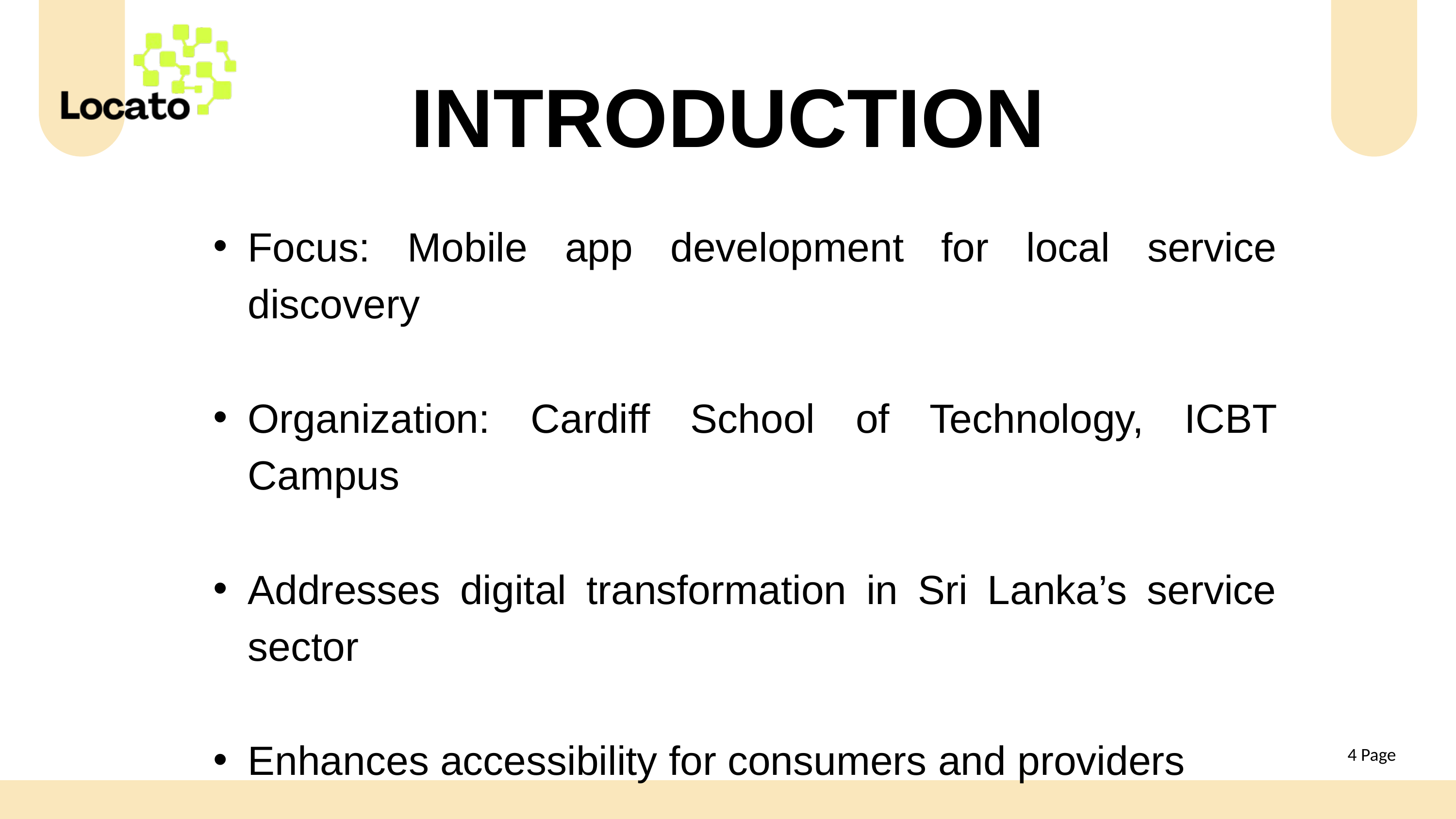

INTRODUCTION
Focus: Mobile app development for local service discovery

Organization: Cardiff School of Technology, ICBT Campus

Addresses digital transformation in Sri Lanka’s service sector

Enhances accessibility for consumers and providers

4 Page